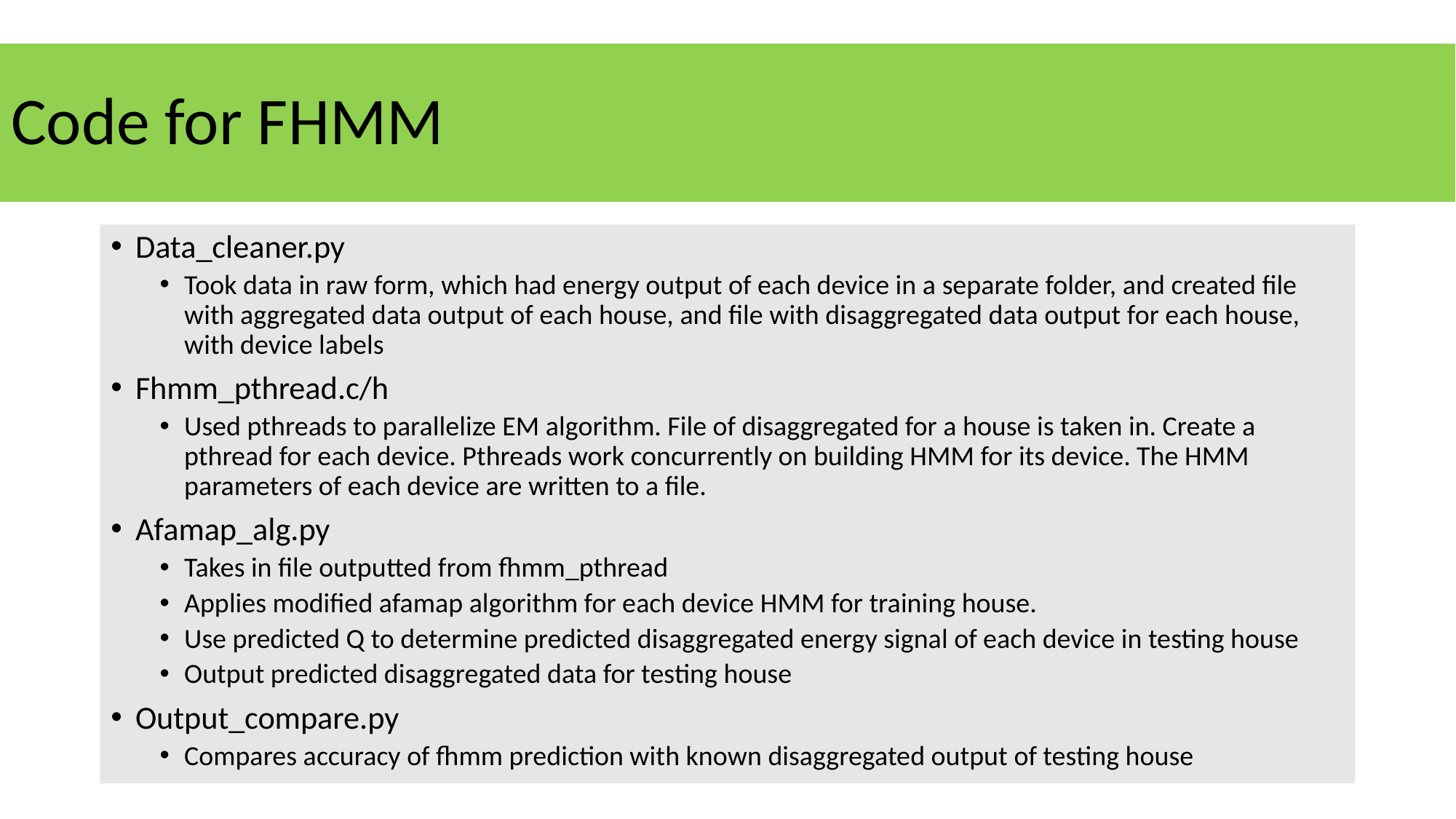

# Code for FHMM
Data_cleaner.py
Took data in raw form, which had energy output of each device in a separate folder, and created file with aggregated data output of each house, and file with disaggregated data output for each house, with device labels
Fhmm_pthread.c/h
Used pthreads to parallelize EM algorithm. File of disaggregated for a house is taken in. Create a pthread for each device. Pthreads work concurrently on building HMM for its device. The HMM parameters of each device are written to a file.
Afamap_alg.py
Takes in file outputted from fhmm_pthread
Applies modified afamap algorithm for each device HMM for training house.
Use predicted Q to determine predicted disaggregated energy signal of each device in testing house
Output predicted disaggregated data for testing house
Output_compare.py
Compares accuracy of fhmm prediction with known disaggregated output of testing house